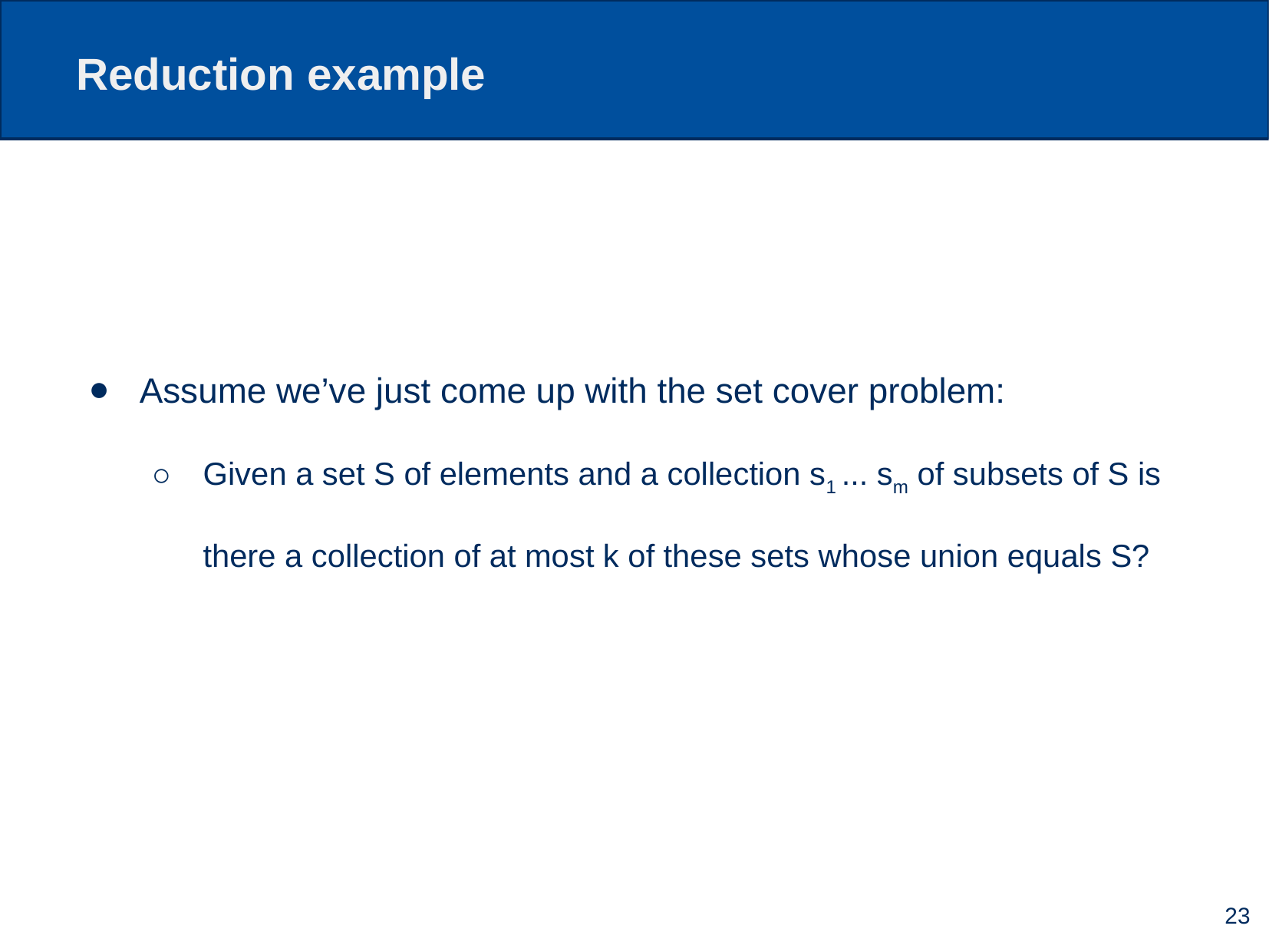

# Reduction example
Assume we’ve just come up with the set cover problem:
Given a set S of elements and a collection s1 ... sm of subsets of S is there a collection of at most k of these sets whose union equals S?
23